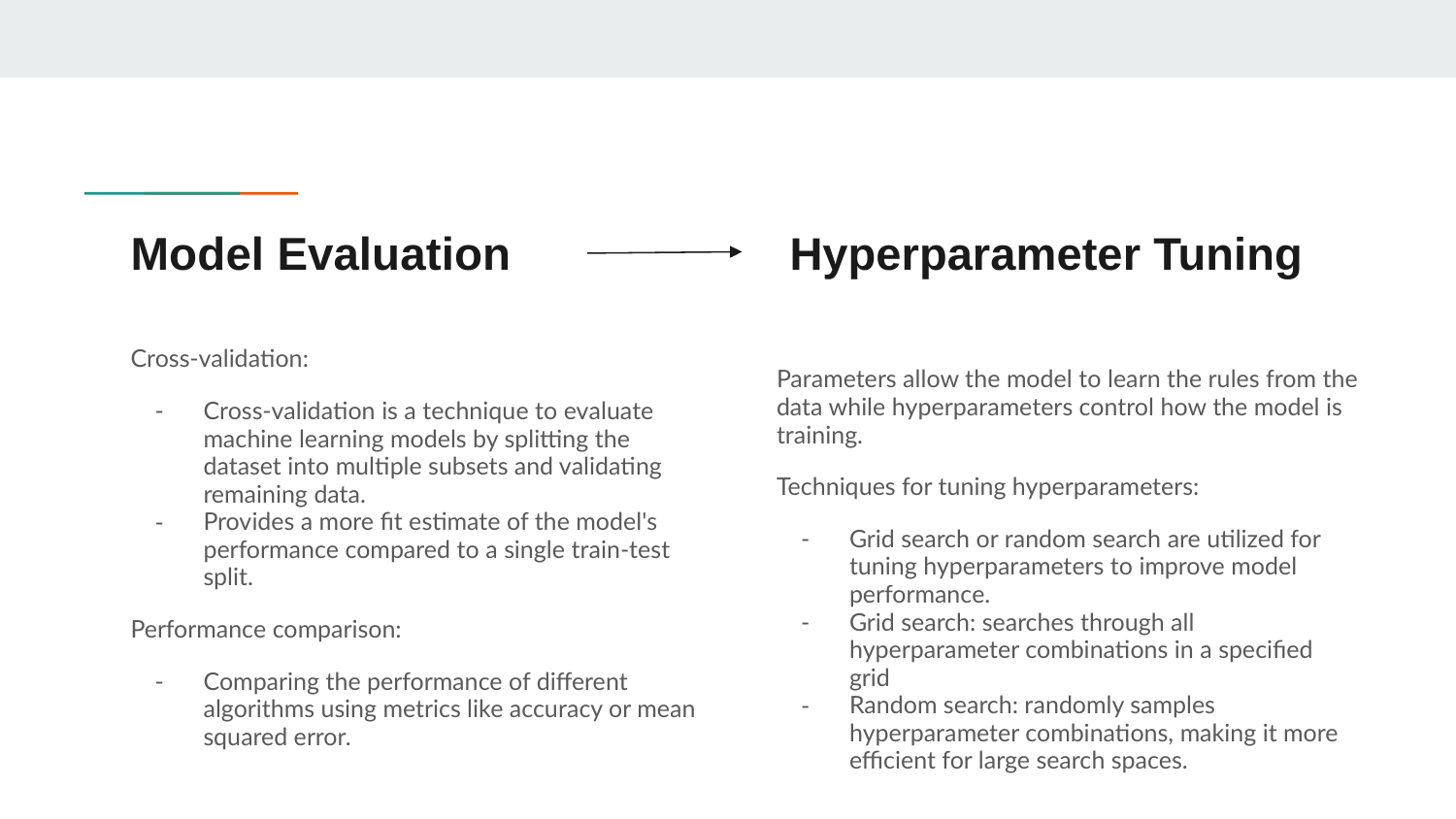

# Model Evaluation
Hyperparameter Tuning
Cross-validation:
Cross-validation is a technique to evaluate machine learning models by splitting the dataset into multiple subsets and validating remaining data.
Provides a more fit estimate of the model's performance compared to a single train-test split.
Performance comparison:
Comparing the performance of different algorithms using metrics like accuracy or mean squared error.

Parameters allow the model to learn the rules from the data while hyperparameters control how the model is training.
Techniques for tuning hyperparameters:
Grid search or random search are utilized for tuning hyperparameters to improve model performance.
Grid search: searches through all hyperparameter combinations in a specified grid
Random search: randomly samples hyperparameter combinations, making it more efficient for large search spaces.